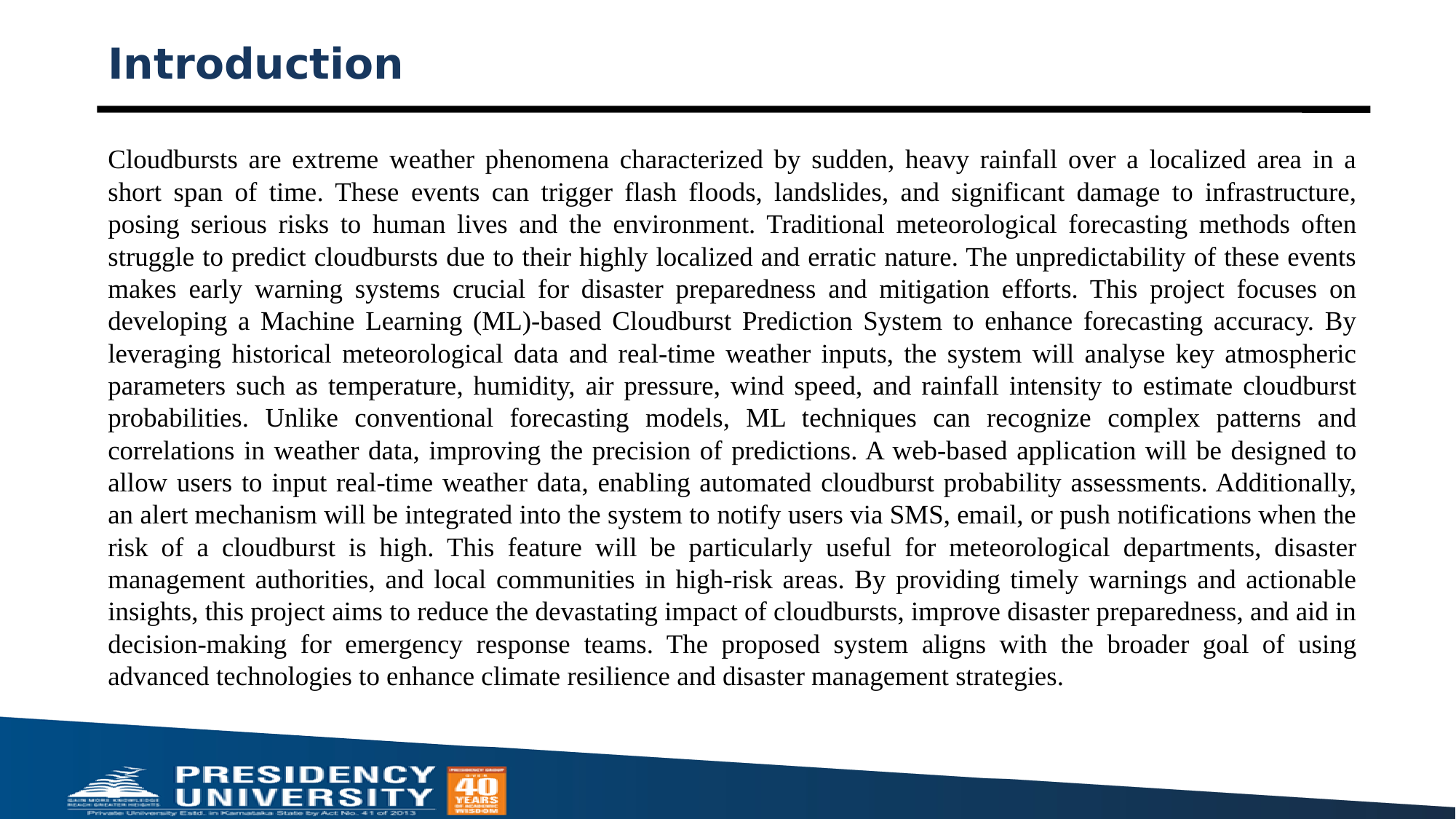

# Introduction
Cloudbursts are extreme weather phenomena characterized by sudden, heavy rainfall over a localized area in a short span of time. These events can trigger flash floods, landslides, and significant damage to infrastructure, posing serious risks to human lives and the environment. Traditional meteorological forecasting methods often struggle to predict cloudbursts due to their highly localized and erratic nature. The unpredictability of these events makes early warning systems crucial for disaster preparedness and mitigation efforts. This project focuses on developing a Machine Learning (ML)-based Cloudburst Prediction System to enhance forecasting accuracy. By leveraging historical meteorological data and real-time weather inputs, the system will analyse key atmospheric parameters such as temperature, humidity, air pressure, wind speed, and rainfall intensity to estimate cloudburst probabilities. Unlike conventional forecasting models, ML techniques can recognize complex patterns and correlations in weather data, improving the precision of predictions. A web-based application will be designed to allow users to input real-time weather data, enabling automated cloudburst probability assessments. Additionally, an alert mechanism will be integrated into the system to notify users via SMS, email, or push notifications when the risk of a cloudburst is high. This feature will be particularly useful for meteorological departments, disaster management authorities, and local communities in high-risk areas. By providing timely warnings and actionable insights, this project aims to reduce the devastating impact of cloudbursts, improve disaster preparedness, and aid in decision-making for emergency response teams. The proposed system aligns with the broader goal of using advanced technologies to enhance climate resilience and disaster management strategies.